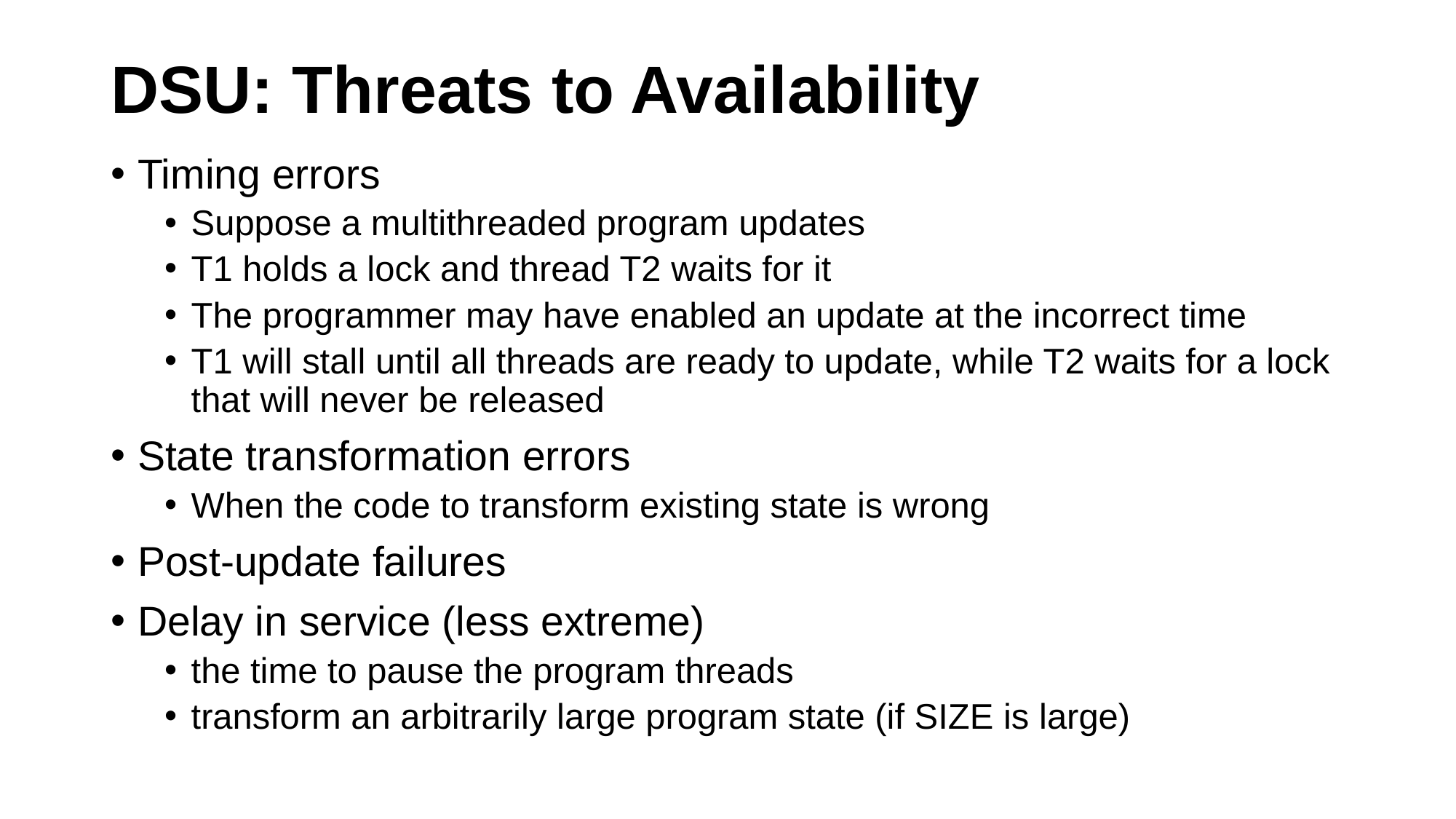

# DSU: Threats to Availability
Timing errors
Suppose a multithreaded program updates
T1 holds a lock and thread T2 waits for it
The programmer may have enabled an update at the incorrect time
T1 will stall until all threads are ready to update, while T2 waits for a lock that will never be released
State transformation errors
When the code to transform existing state is wrong
Post-update failures
Delay in service (less extreme)
the time to pause the program threads
transform an arbitrarily large program state (if SIZE is large)